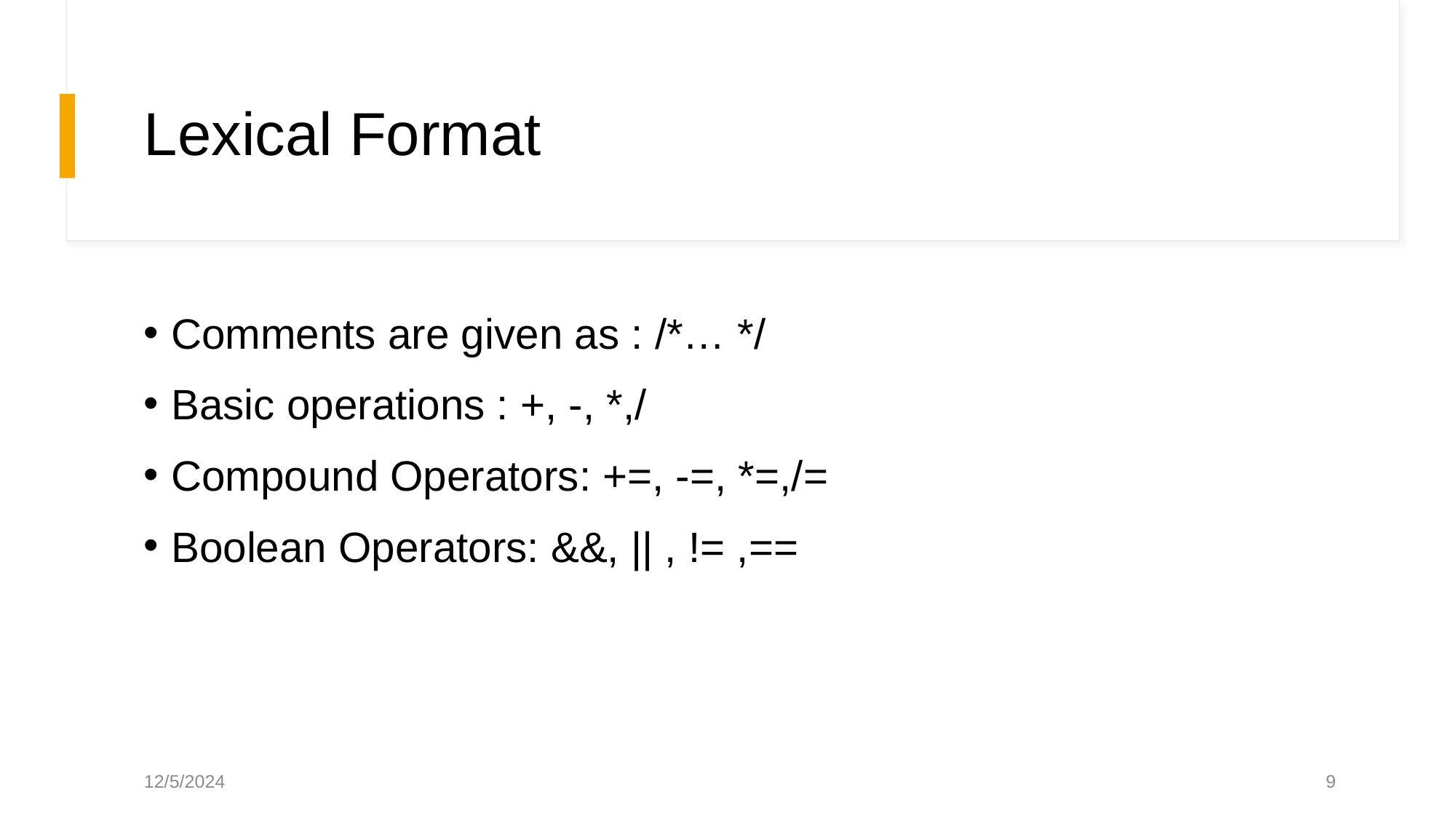

# Lexical Format
Comments are given as : /*… */
Basic operations : +, -, *,/
Compound Operators: +=, -=, *=,/=
Boolean Operators: &&, || , != ,==

12/5/2024

9